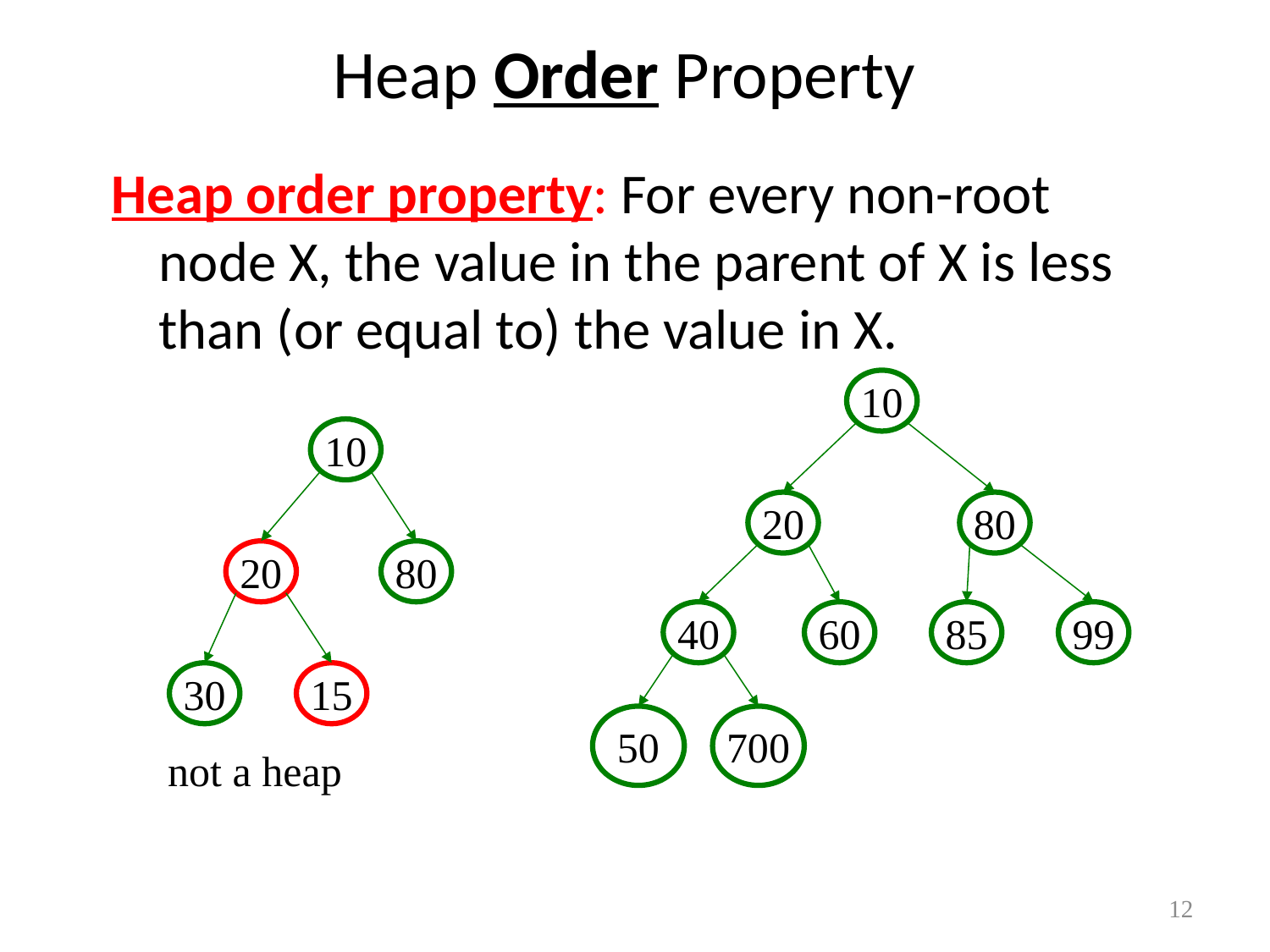

# Heap Order Property
Heap order property: For every non-root node X, the value in the parent of X is less than (or equal to) the value in X.
10
10
20
80
20
80
40
60
85
99
30
15
50
700
This is the order for a MIN heap – could do the same for a max heap.
not a heap
This is a PARTIAL order (diff than BST)
For each node, its value is less than all of its descendants (no distinction between left and right)
12